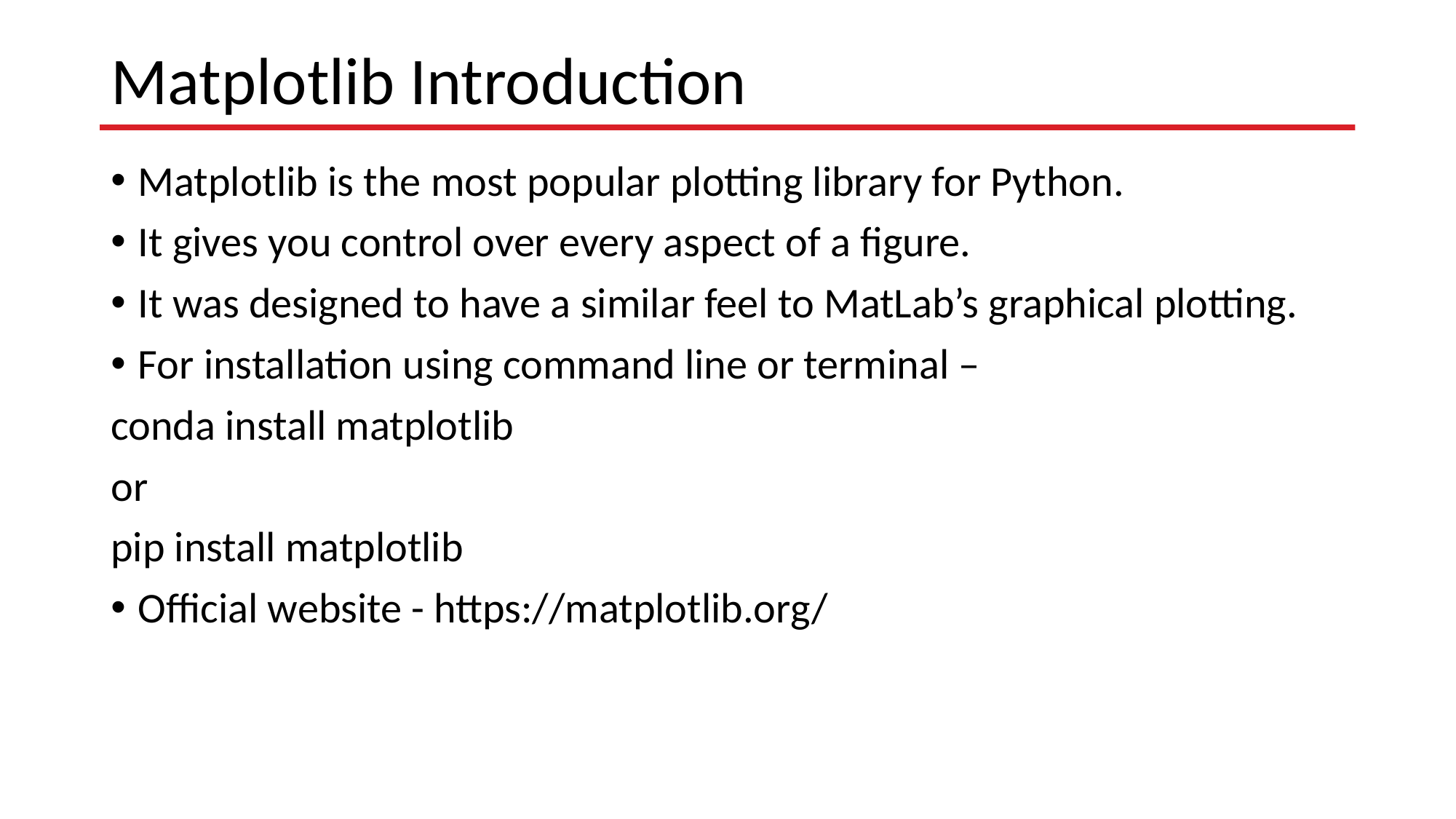

# Matplotlib Introduction

Matplotlib is the most popular plotting library for Python.
It gives you control over every aspect of a figure.
It was designed to have a similar feel to MatLab’s graphical plotting.
For installation using command line or terminal –
conda install matplotlib
or
pip install matplotlib
Official website - https://matplotlib.org/